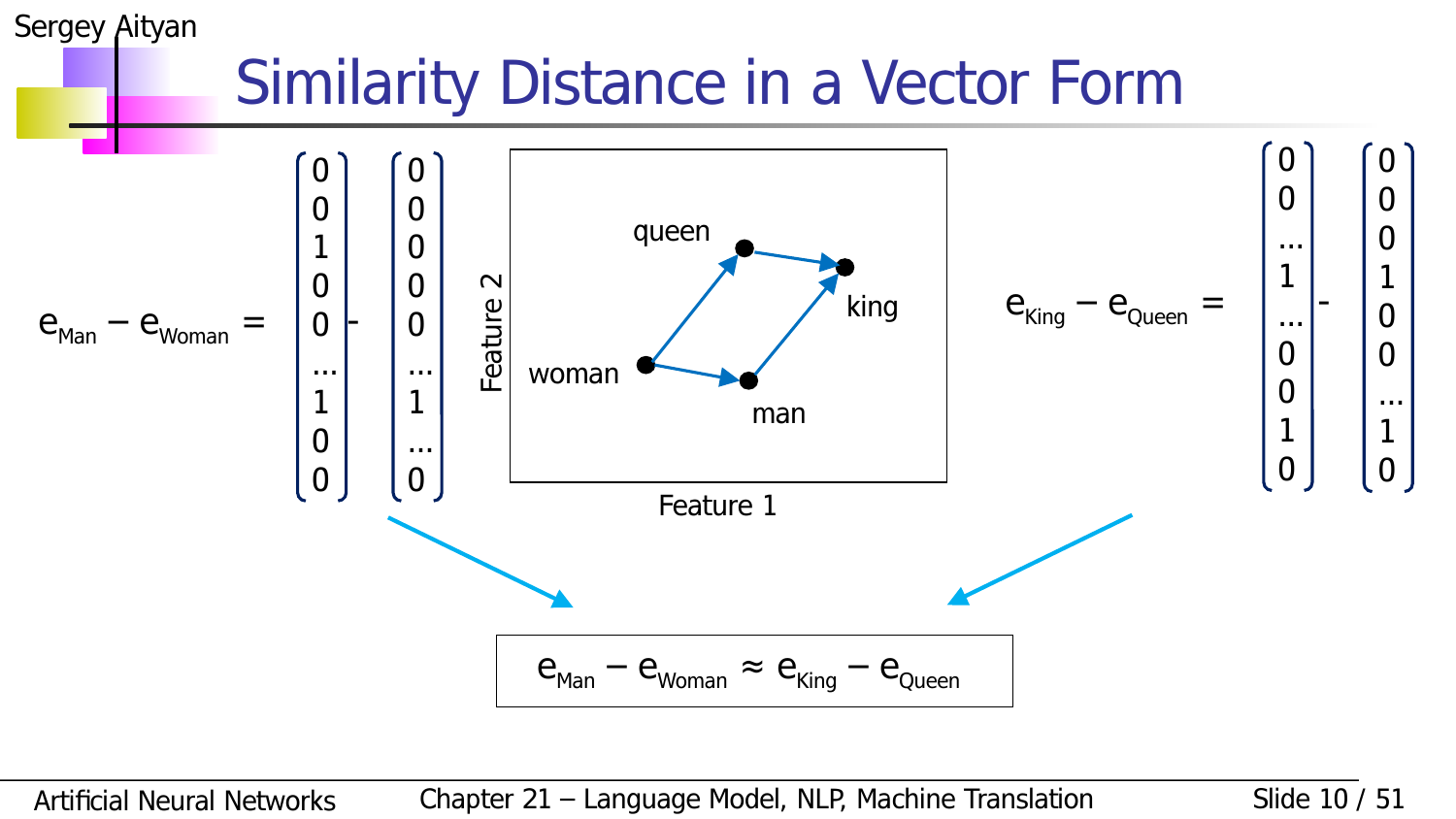

# Similarity Distance in a Vector Form
0
0
…
1
…
0
0
1
0

0
0
0
1
0
0
…
1
0

 eKing – eQueen =        -
0
0
1
0
0
…
1
0
0

0
0
0
00
…
1
…
0

 eMan – eWoman =       -

queen

king
Feature 2
woman

man
Feature 1
eMan – eWoman ≈ eKing – eQueen